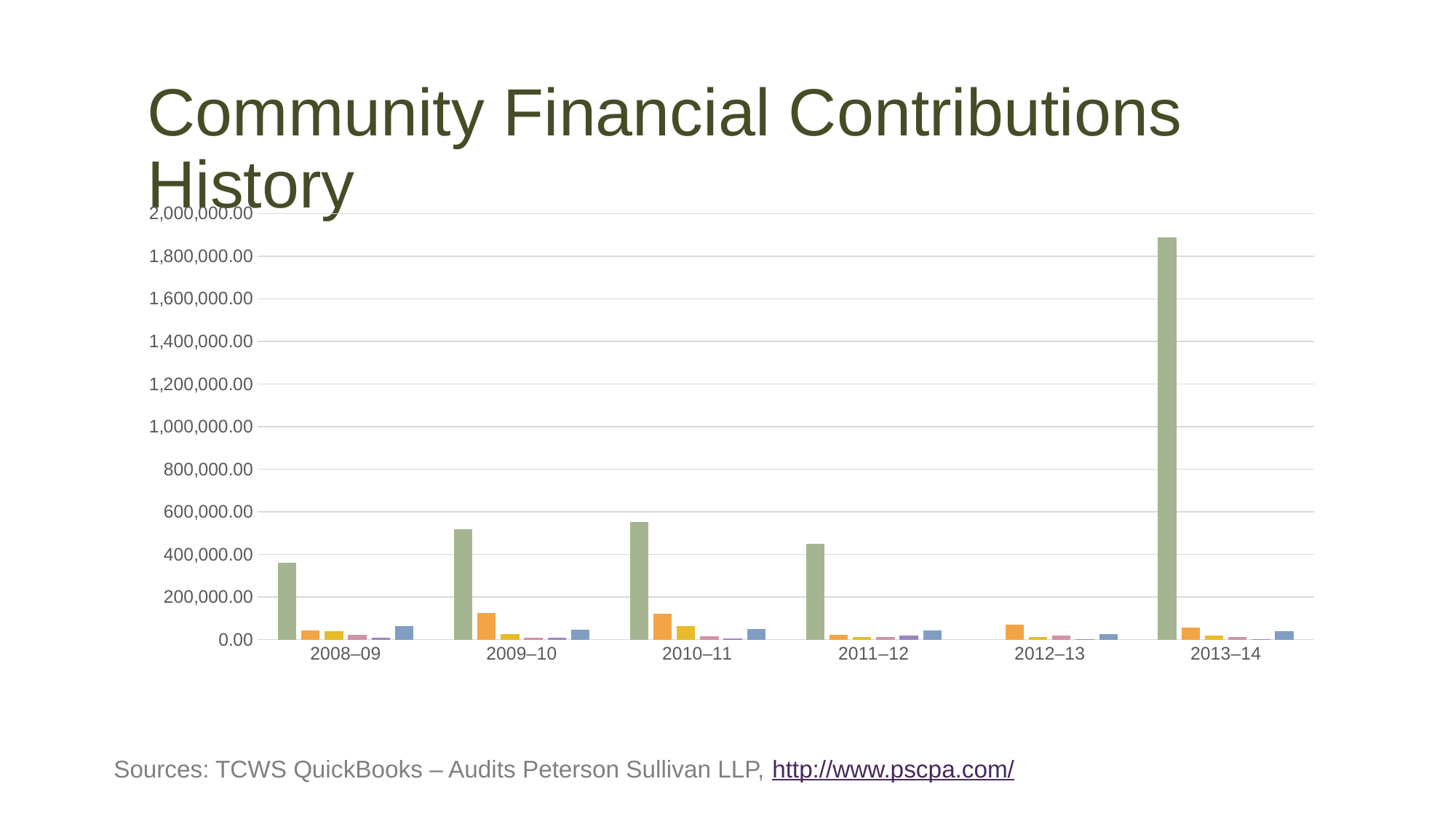

# Community Financial Contributions History

### Chart

| Category | Major Donor(s) | Annual Fund (net)  | Auction/Event (net)  | AF Corp Match | Volunteer hours match - Unaudited | In-Kind  |
|---|---|---|---|---|---|---|
| 2008–09 | 360000.0 | 44716.0 | 40181.0 | 23622.0 | 8990.0 | 62750.0 |
| 2009–10 | 519119.0 | 125799.0 | 27292.0 | 9858.0 | 8075.0 | 47110.0 |
| 2010–11 | 552000.0 | 122751.0 | 65480.0 | 15290.0 | 6188.0 | 48729.0 |
| 2011–12 | 450000.0 | 22374.0 | 12023.0 | 12023.0 | 18935.0 | 42484.0 |
| 2012–13 | 0.0 | 71917.0 | 13422.0 | 19371.0 | 3621.0 | 24680.0 |
| 2013–14 | 1890024.0 | 56156.0 | 17906.0 | 11061.0 | 3043.0 | 40000.0 |
Sources: TCWS QuickBooks – Audits Peterson Sullivan LLP, http://www.pscpa.com/